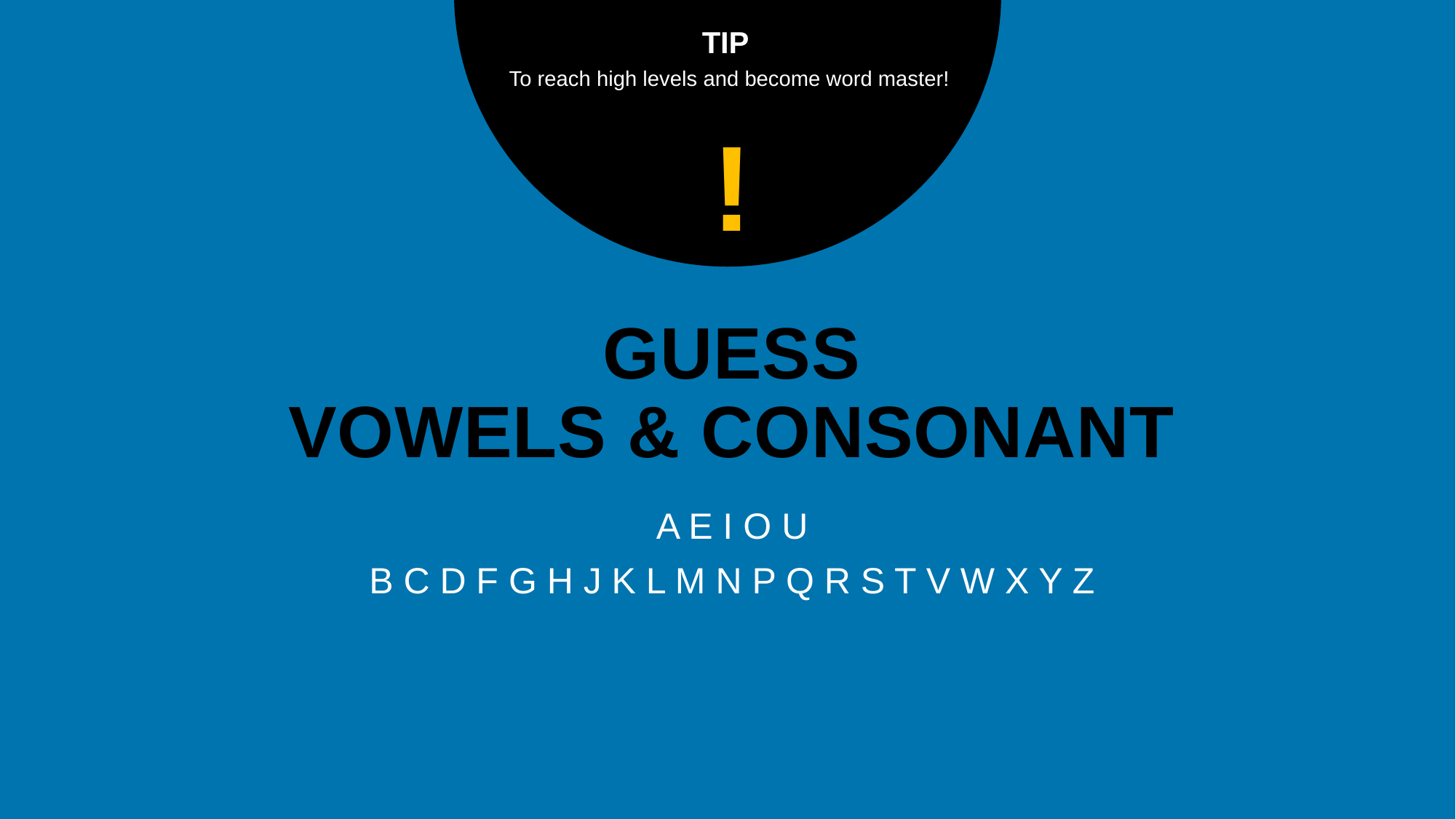

TIP
To reach high levels and become word master!
!
# GUESS VOWELS & CONSONANT
A E I O U
B C D F G H J K L M N P Q R S T V W X Y Z